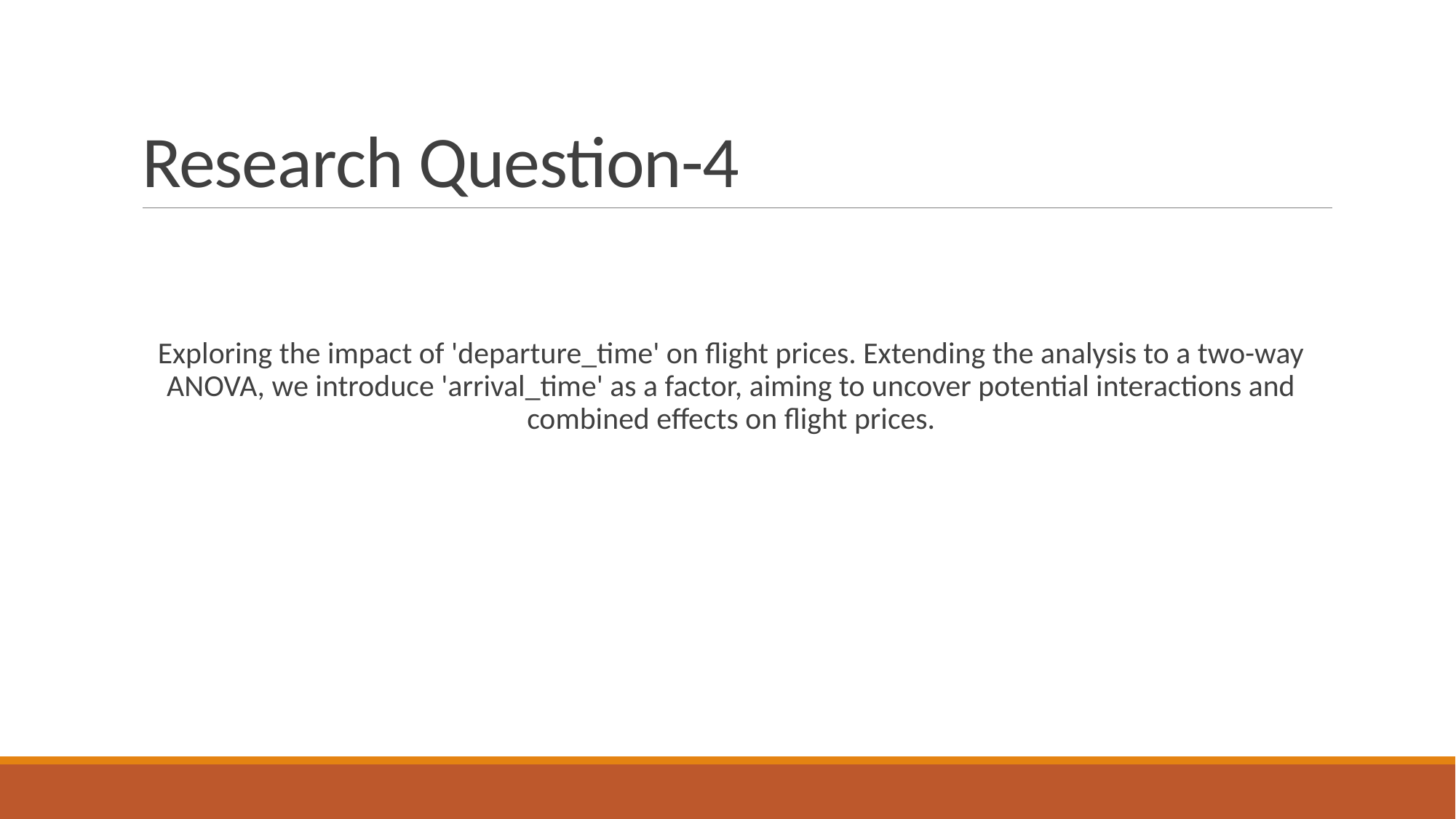

# Research Question-4

Exploring the impact of 'departure_time' on flight prices. Extending the analysis to a two-way ANOVA, we introduce 'arrival_time' as a factor, aiming to uncover potential interactions and combined effects on flight prices.